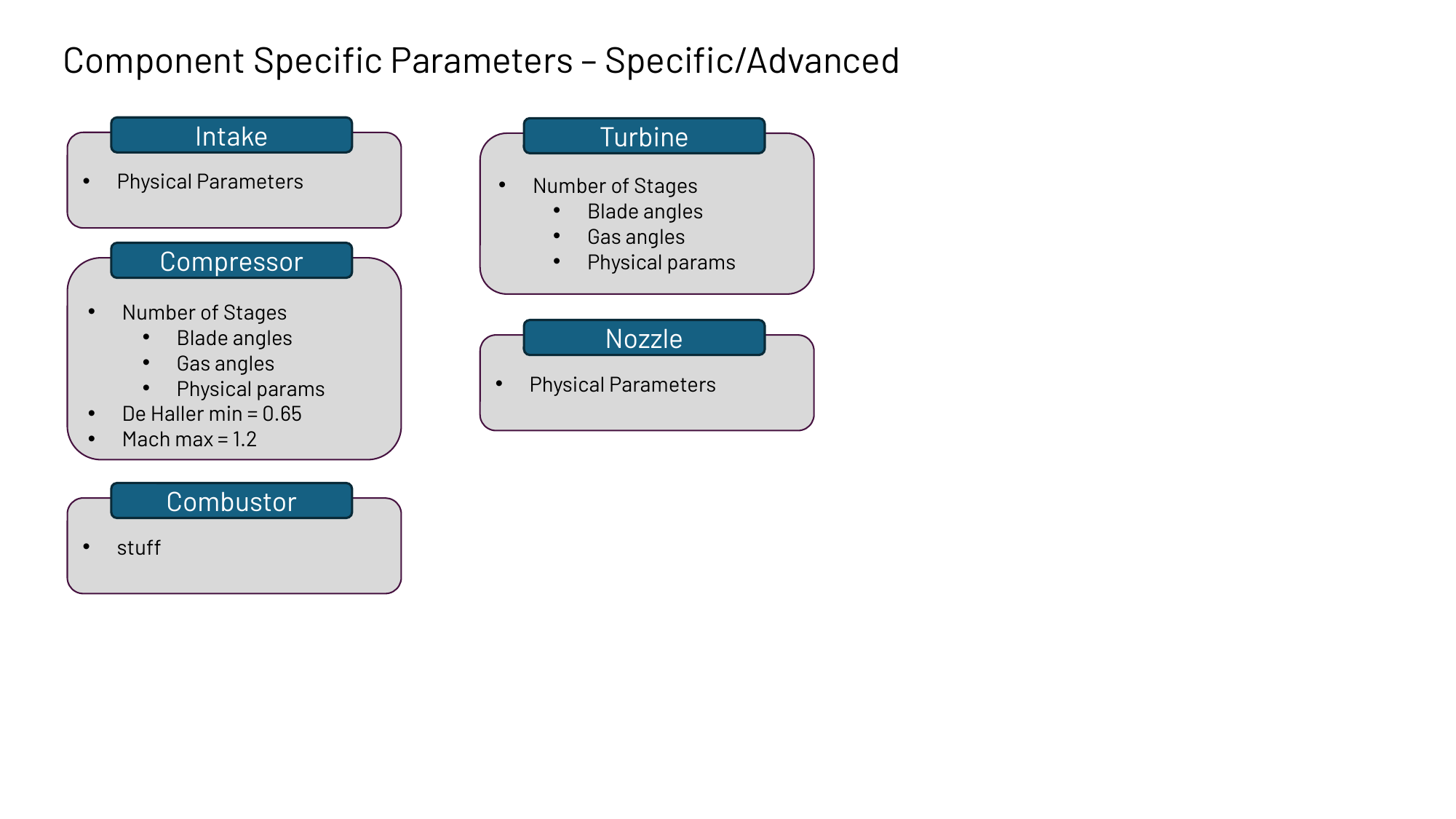

Component Specific Parameters – Specific/Advanced
Intake

Physical Parameters

Turbine

Number of Stages
Blade angles
Gas angles
Physical params

Compressor

Number of Stages
Blade angles
Gas angles
Physical params
De Haller min = 0.65
Mach max = 1.2

Nozzle

Physical Parameters

Combustor

stuff